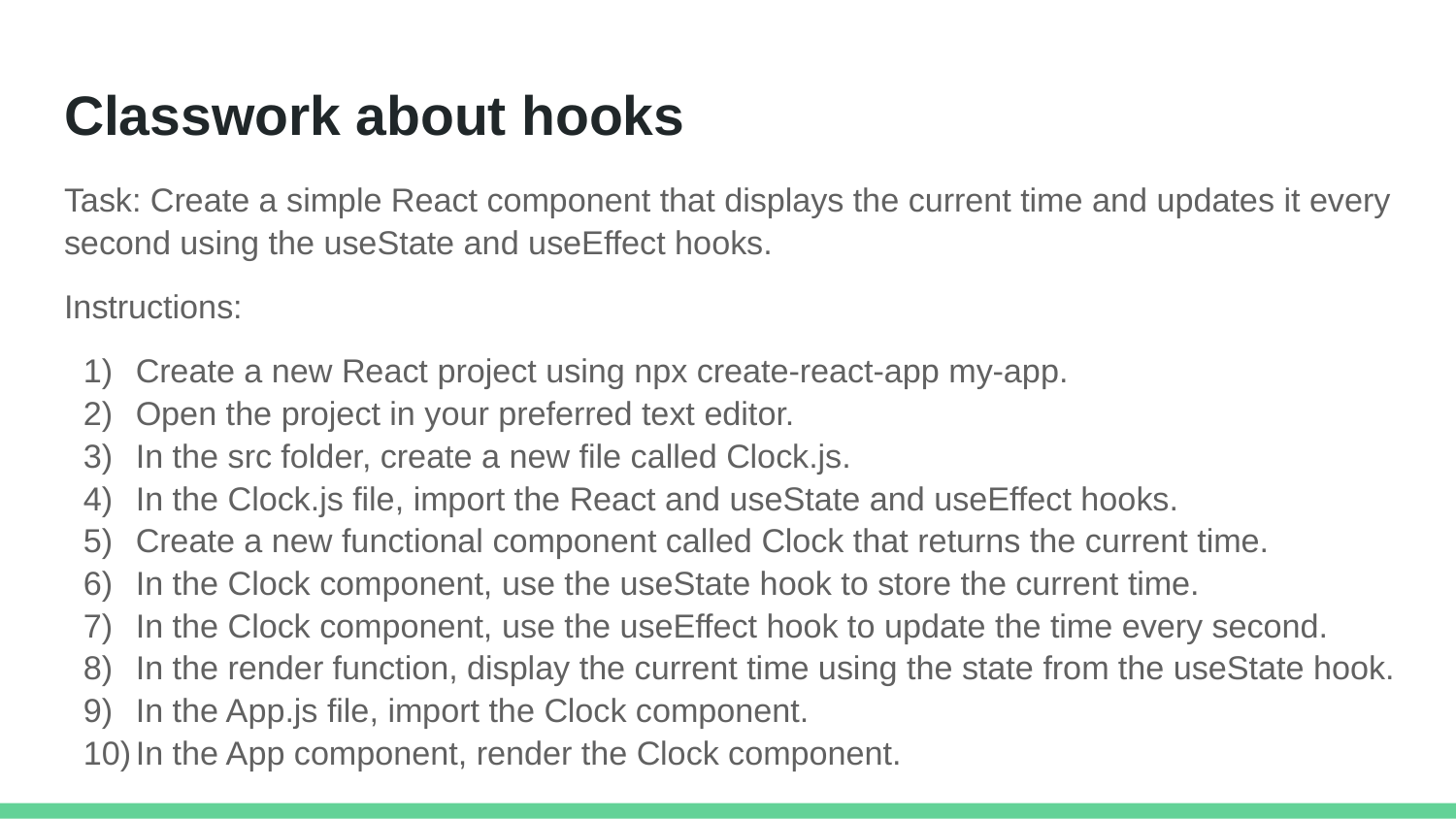

# Classwork about hooks
Task: Create a simple React component that displays the current time and updates it every second using the useState and useEffect hooks.
Instructions:
Create a new React project using npx create-react-app my-app.
Open the project in your preferred text editor.
In the src folder, create a new file called Clock.js.
In the Clock.js file, import the React and useState and useEffect hooks.
Create a new functional component called Clock that returns the current time.
In the Clock component, use the useState hook to store the current time.
In the Clock component, use the useEffect hook to update the time every second.
In the render function, display the current time using the state from the useState hook.
In the App.js file, import the Clock component.
In the App component, render the Clock component.